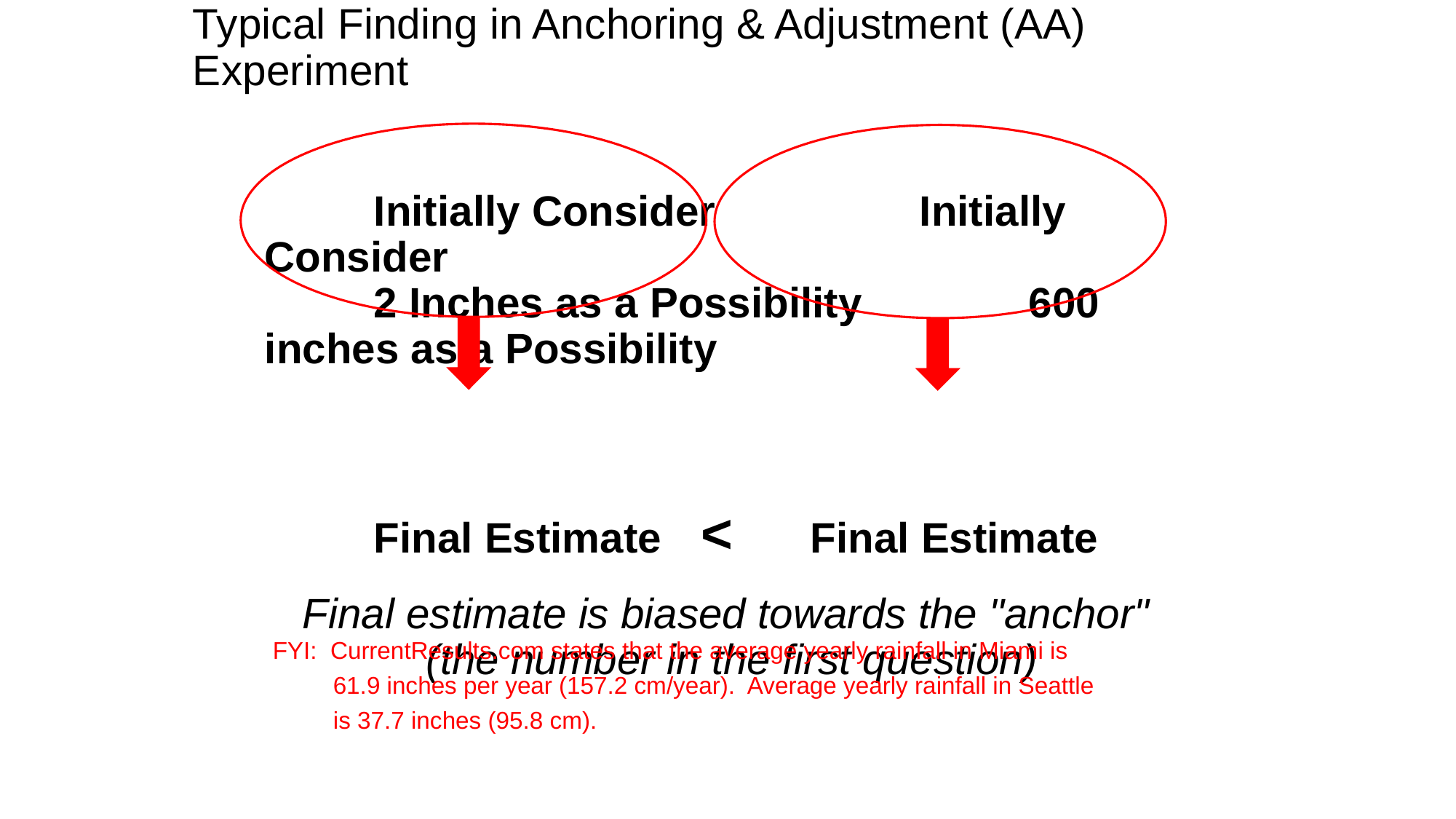

# Typical Finding in Anchoring & Adjustment (AA) Experiment
	Initially Consider		Initially Consider
	2 Inches as a Possibility		600 inches as a Possibility
		Final Estimate	<	Final Estimate
	Final estimate is biased towards the "anchor"
(the number in the first question)

FYI:  CurrentResults.com states that the average yearly rainfall in Miami is
         61.9 inches per year (157.2 cm/year).  Average yearly rainfall in Seattle
         is 37.7 inches (95.8 cm).